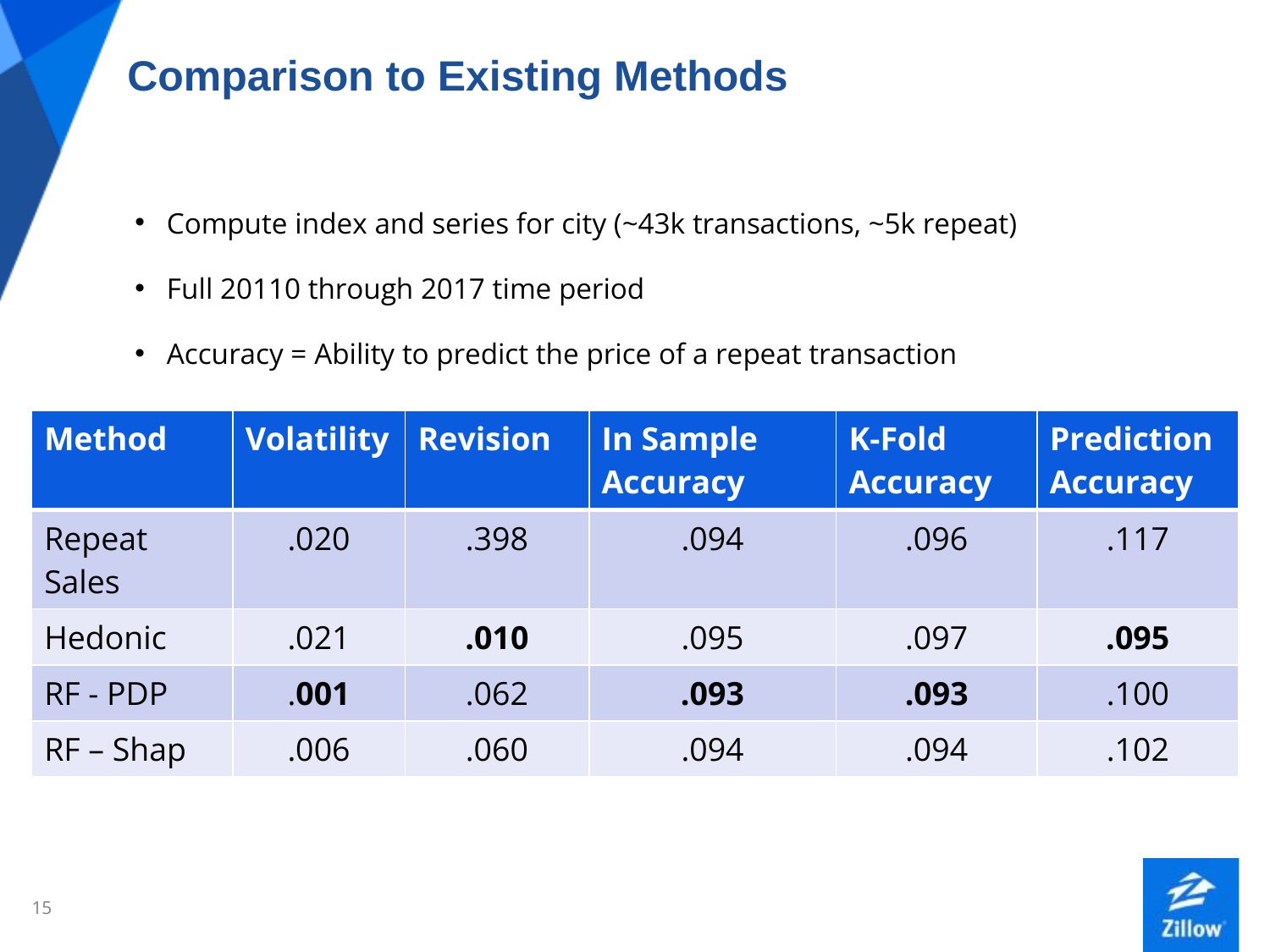

Comparison to Existing Methods

Compute index and series for city (~43k transactions, ~5k repeat)
Full 20110 through 2017 time period
Accuracy = Ability to predict the price of a repeat transaction
| Method | Volatility | Revision | In Sample Accuracy | K-Fold Accuracy | Prediction Accuracy |
| --- | --- | --- | --- | --- | --- |
| Repeat Sales | .020 | .398 | .094 | .096 | .117 |
| Hedonic | .021 | .010 | .095 | .097 | .095 |
| RF - PDP | .001 | .062 | .093 | .093 | .100 |
| RF – Shap | .006 | .060 | .094 | .094 | .102 |